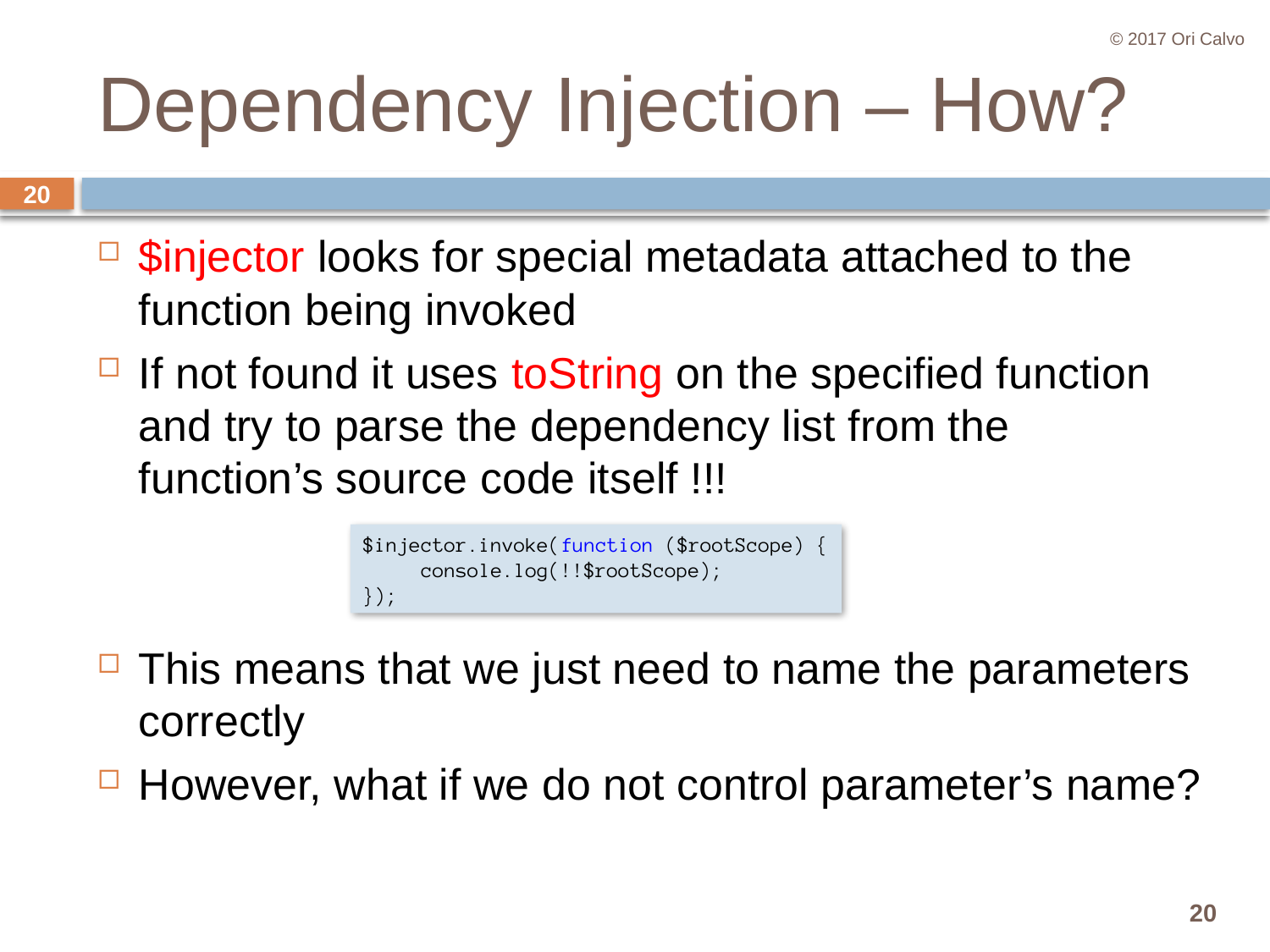

© 2017 Ori Calvo
# Dependency Injection – How?
20
$injector looks for special metadata attached to the function being invoked
If not found it uses toString on the specified function and try to parse the dependency list from the function’s source code itself !!!

This means that we just need to name the parameters correctly
However, what if we do not control parameter’s name?

$injector.invoke(function ($rootScope) {
     console.log(!!$rootScope);
});